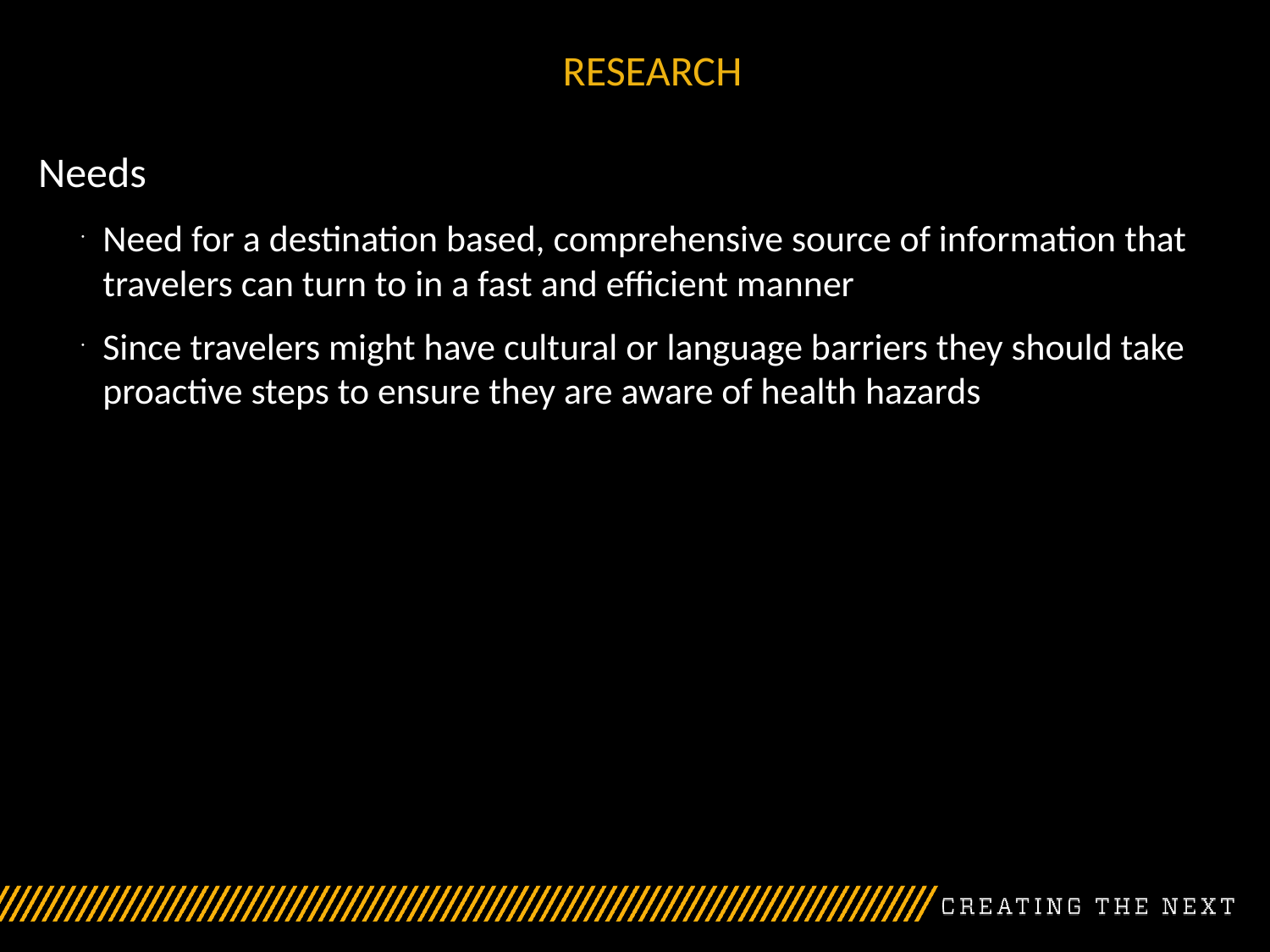

# RESEARCH
Needs
Need for a destination based, comprehensive source of information that travelers can turn to in a fast and efficient manner
Since travelers might have cultural or language barriers they should take proactive steps to ensure they are aware of health hazards